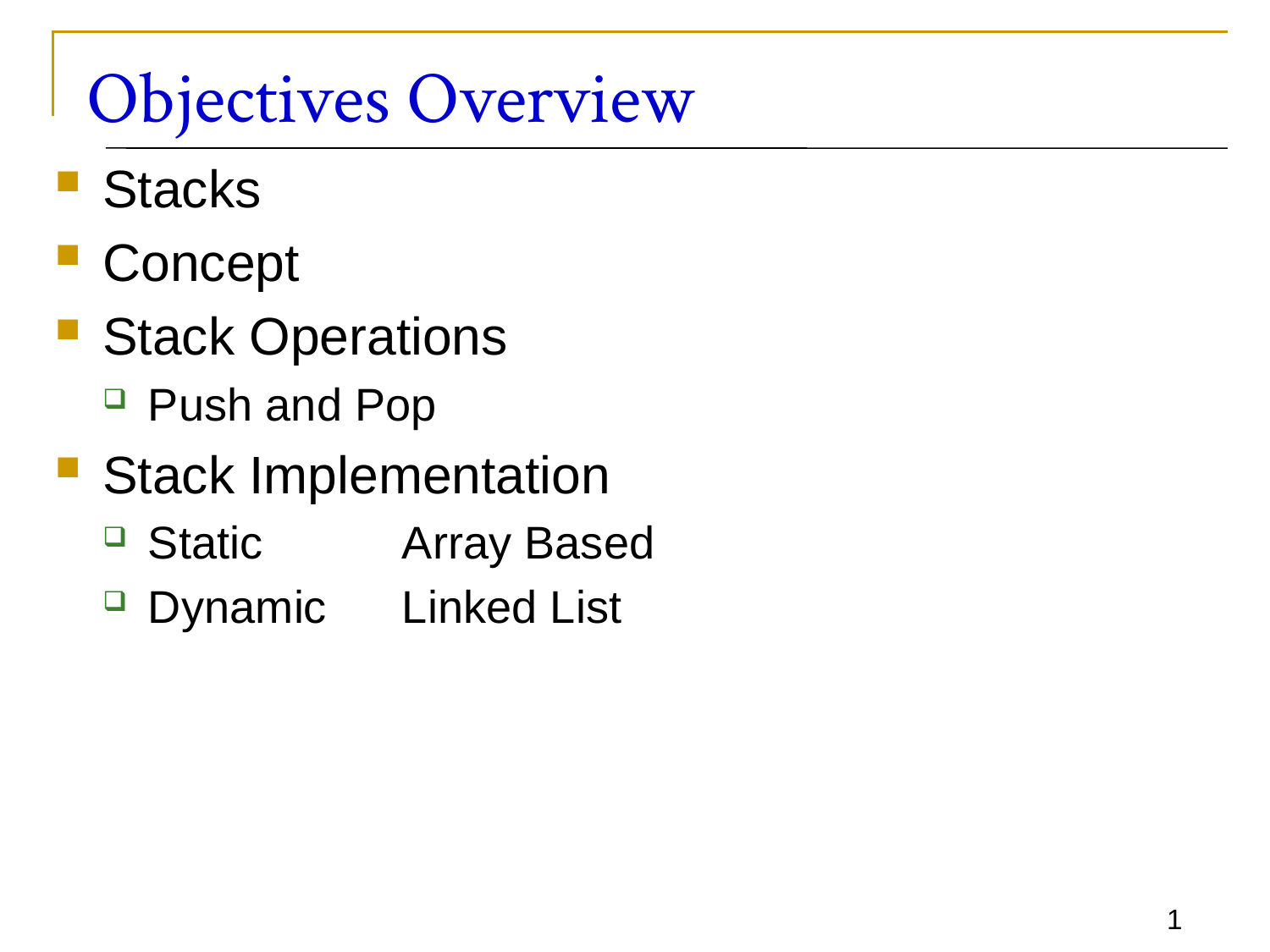

# Objectives Overview
Stacks
Concept
Stack Operations
Push and Pop
Stack Implementation
Static		Array Based
Dynamic	Linked List